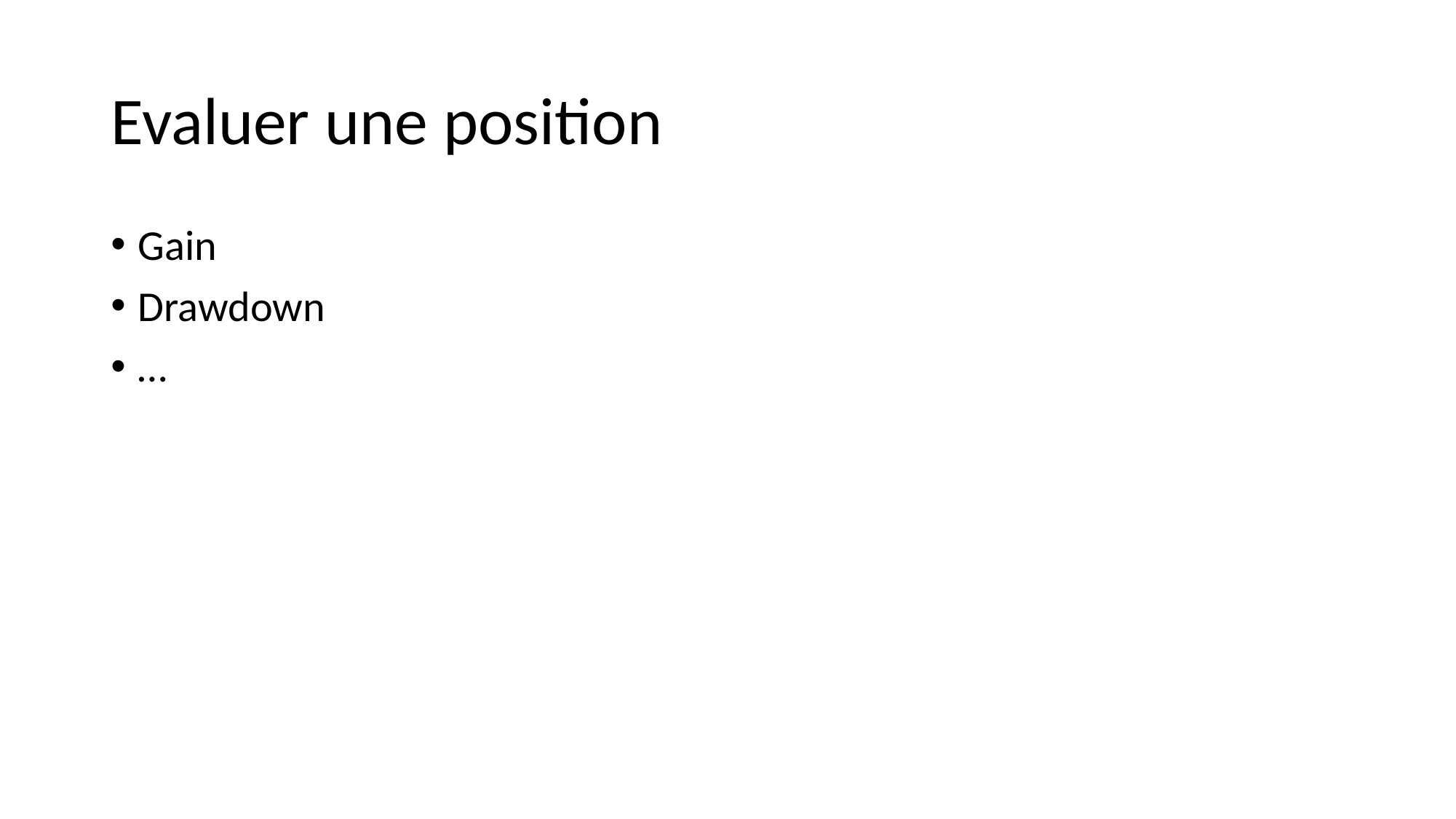

# Evaluer une position
Gain
Drawdown
…